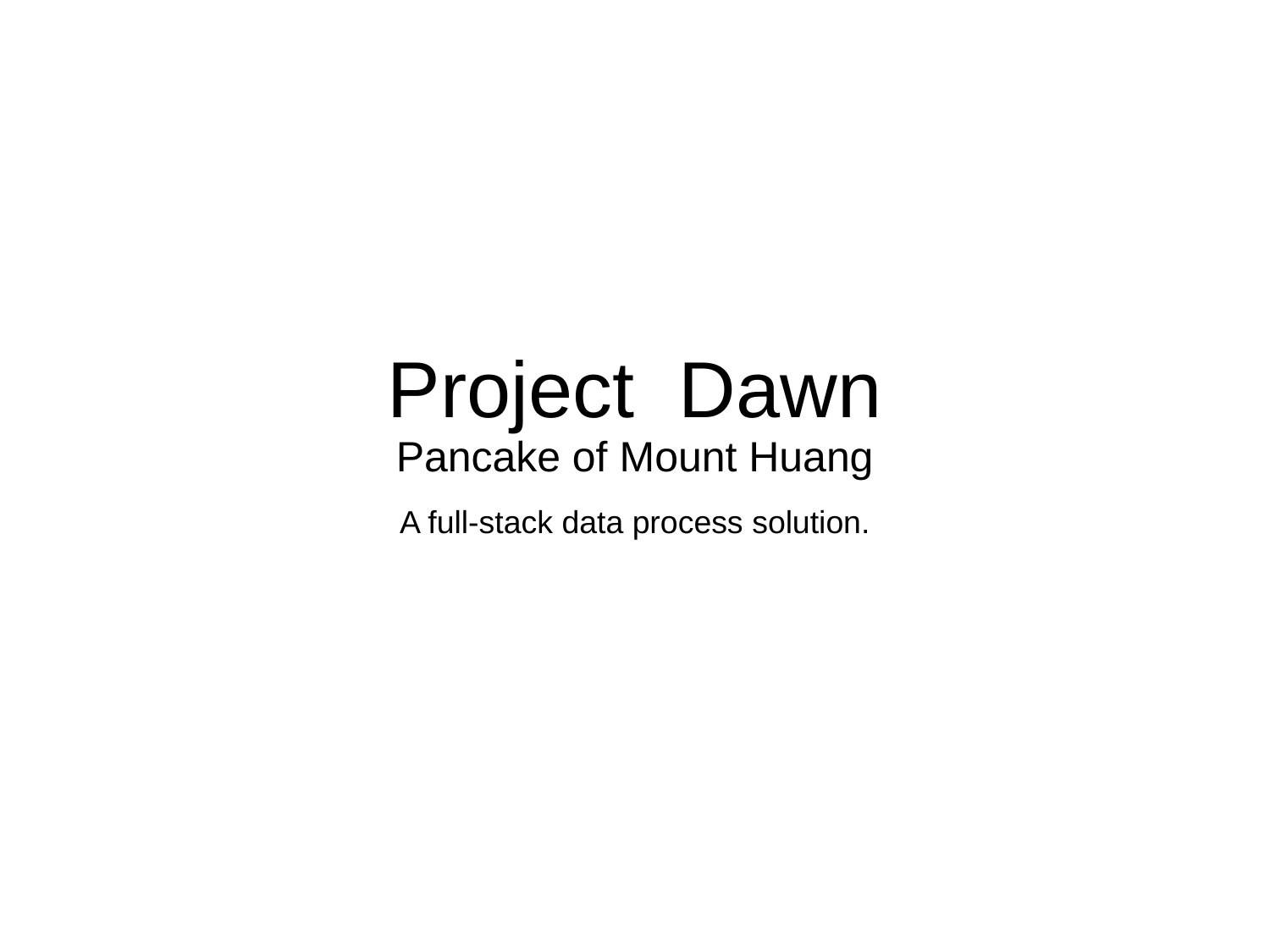

# Project  Dawn Pancake of Mount Huang
A full-stack data process solution.